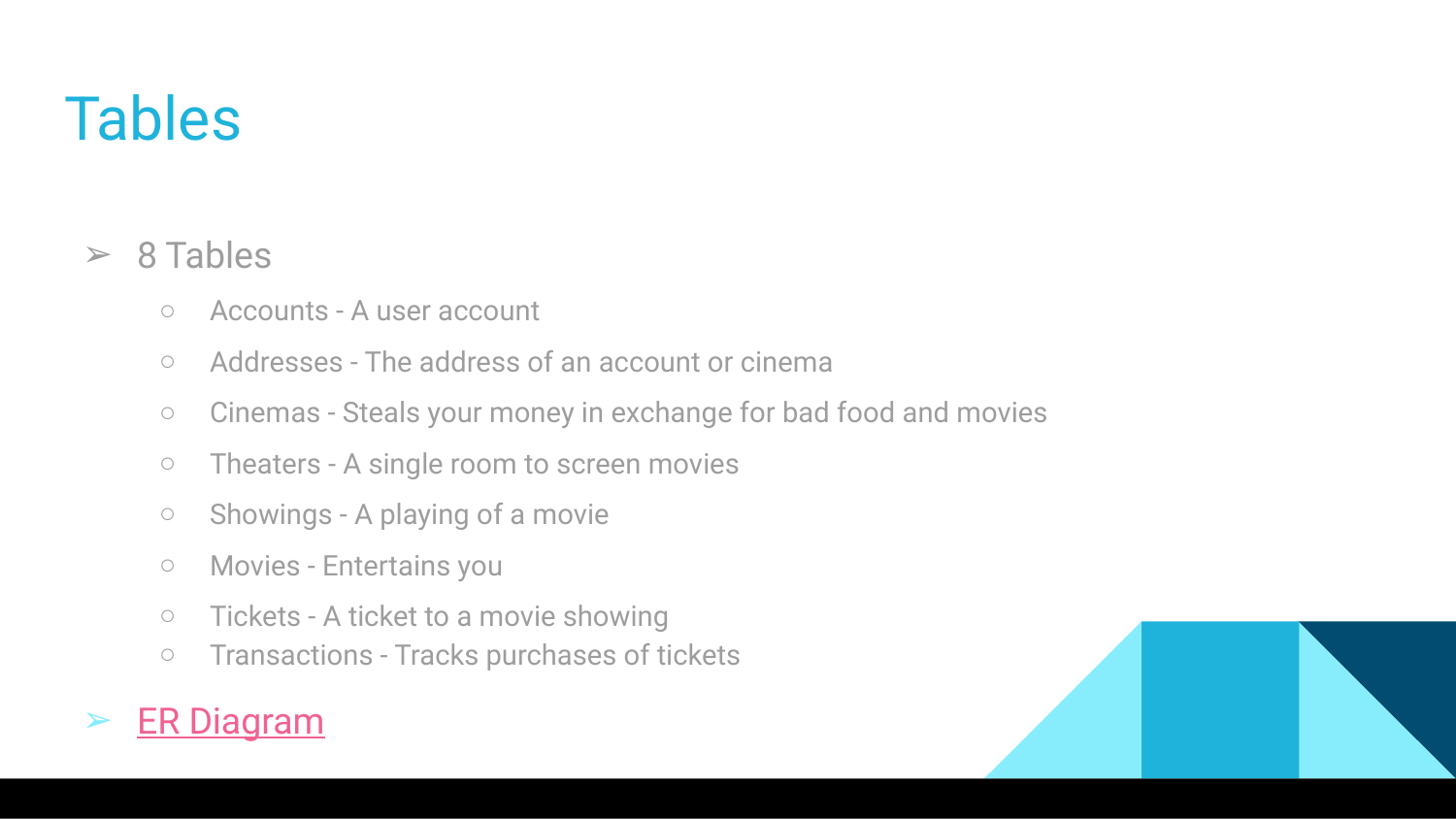

# Tables
8 Tables
Accounts - A user account
Addresses - The address of an account or cinema
Cinemas - Steals your money in exchange for bad food and movies
Theaters - A single room to screen movies
Showings - A playing of a movie
Movies - Entertains you
Tickets - A ticket to a movie showing
Transactions - Tracks purchases of tickets
ER Diagram